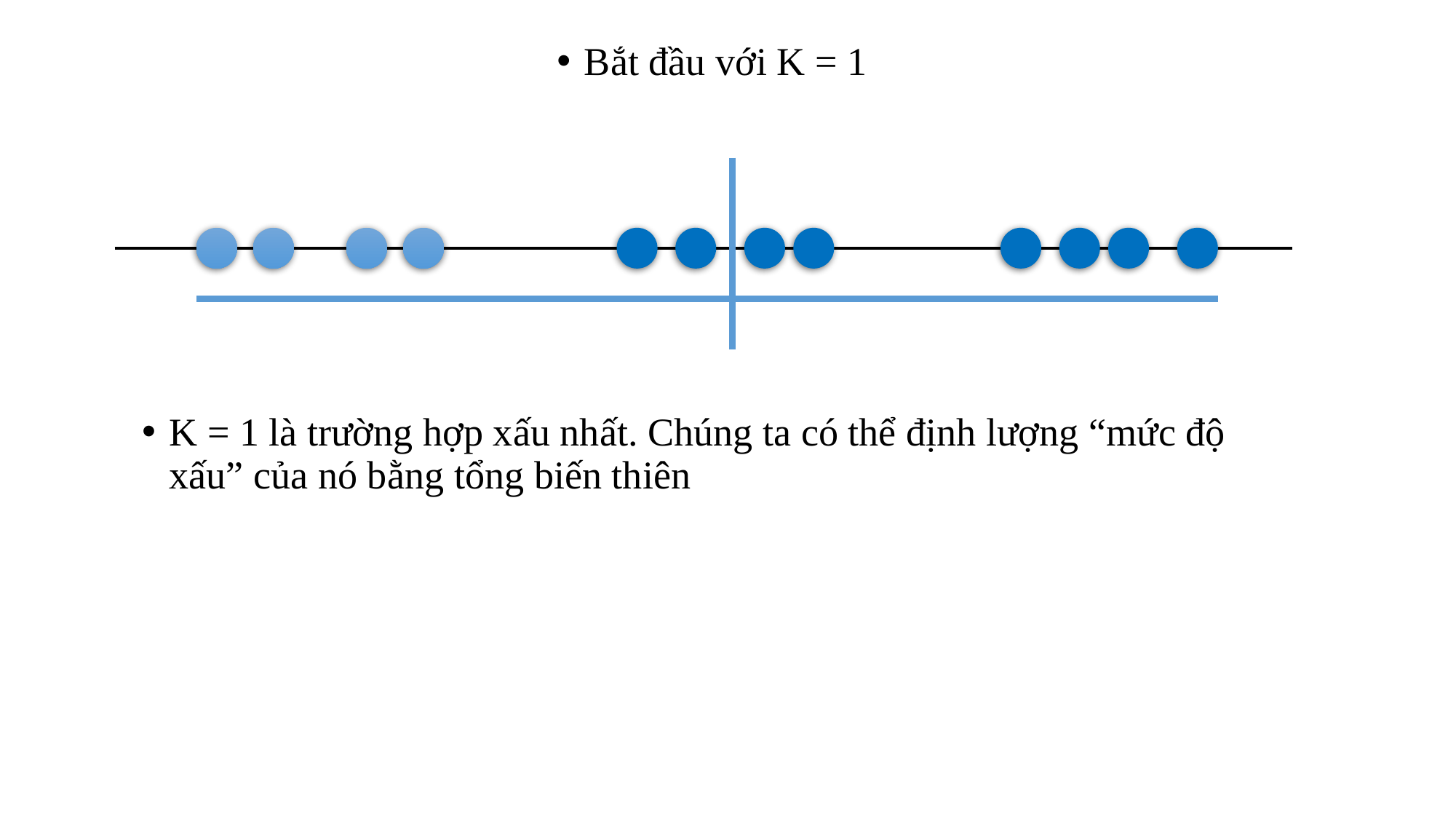

Bắt đầu với K = 1

K = 1 là trường hợp xấu nhất. Chúng ta có thể định lượng “mức độ xấu” của nó bằng tổng biến thiên